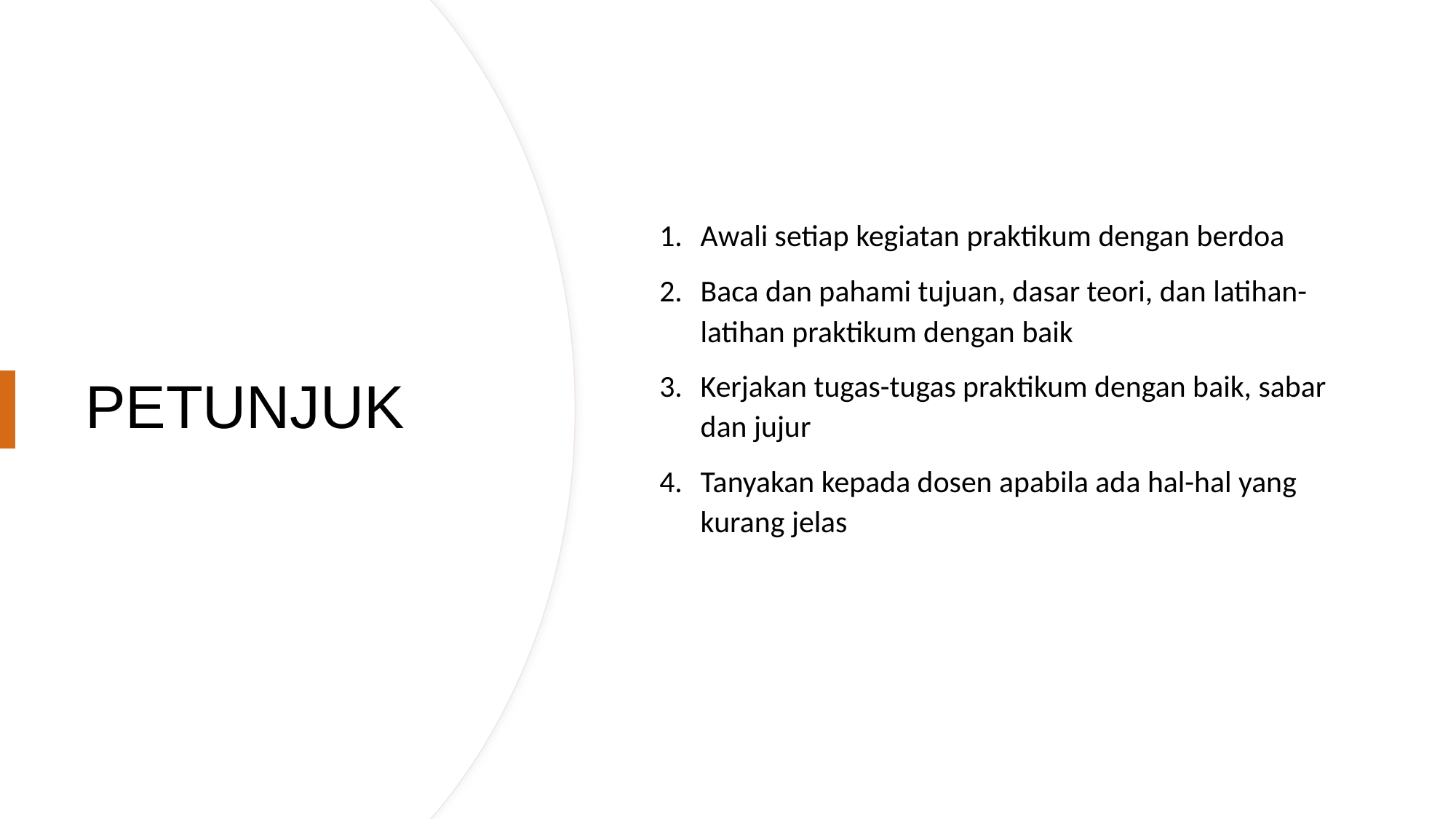

Awali setiap kegiatan praktikum dengan berdoa
Baca dan pahami tujuan, dasar teori, dan latihan-latihan praktikum dengan baik
Kerjakan tugas-tugas praktikum dengan baik, sabar dan jujur
Tanyakan kepada dosen apabila ada hal-hal yang kurang jelas

# PETUNJUK